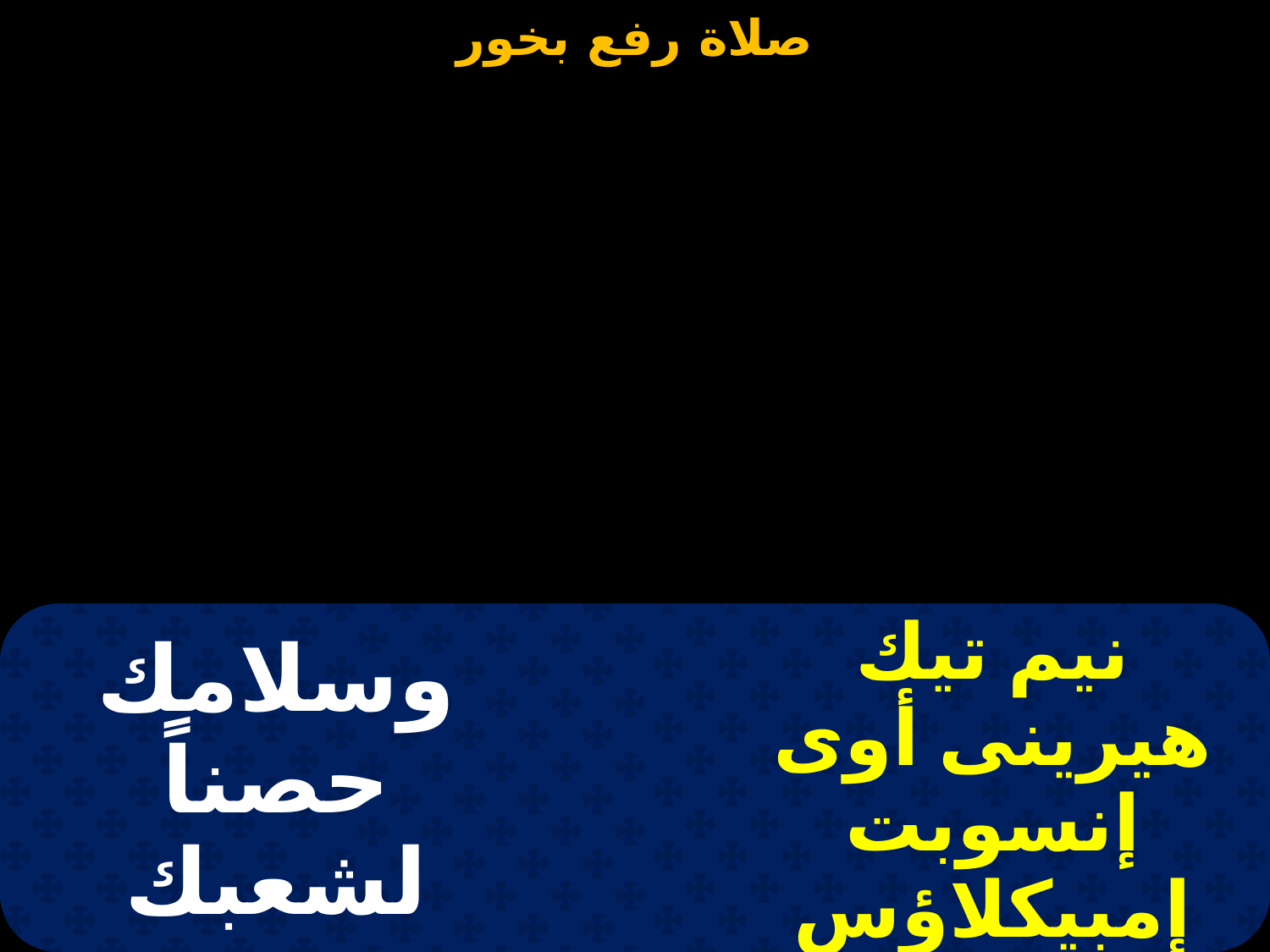

| وسلامك حصناً لشعبك |  | نيم تيك هيرينى أوى إنسوبت إمبيكلاؤس |
| --- | --- | --- |